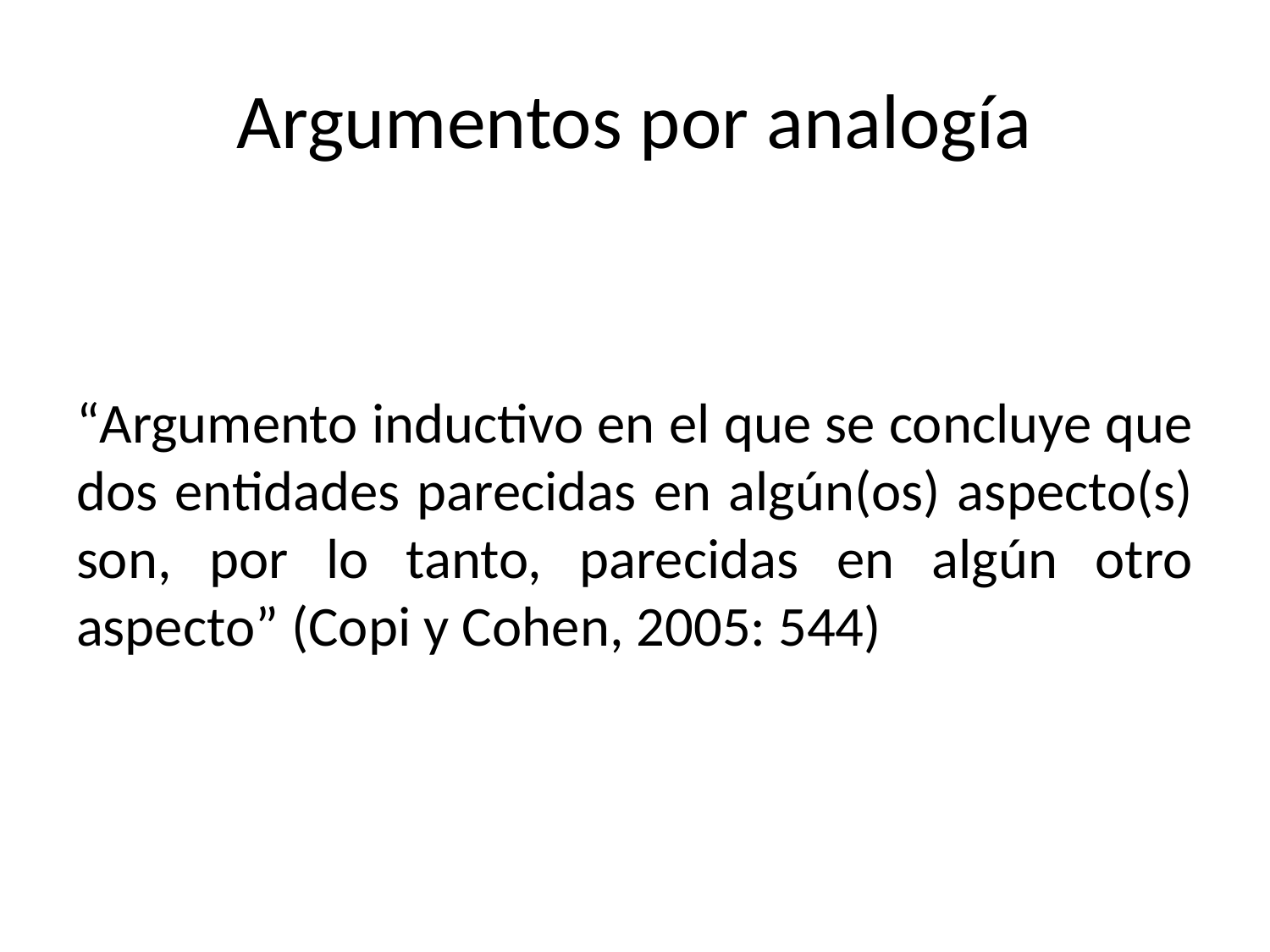

# Argumentos por analogía

“Argumento inductivo en el que se concluye que dos entidades parecidas en algún(os) aspecto(s) son, por lo tanto, parecidas en algún otro aspecto” (Copi y Cohen, 2005: 544)